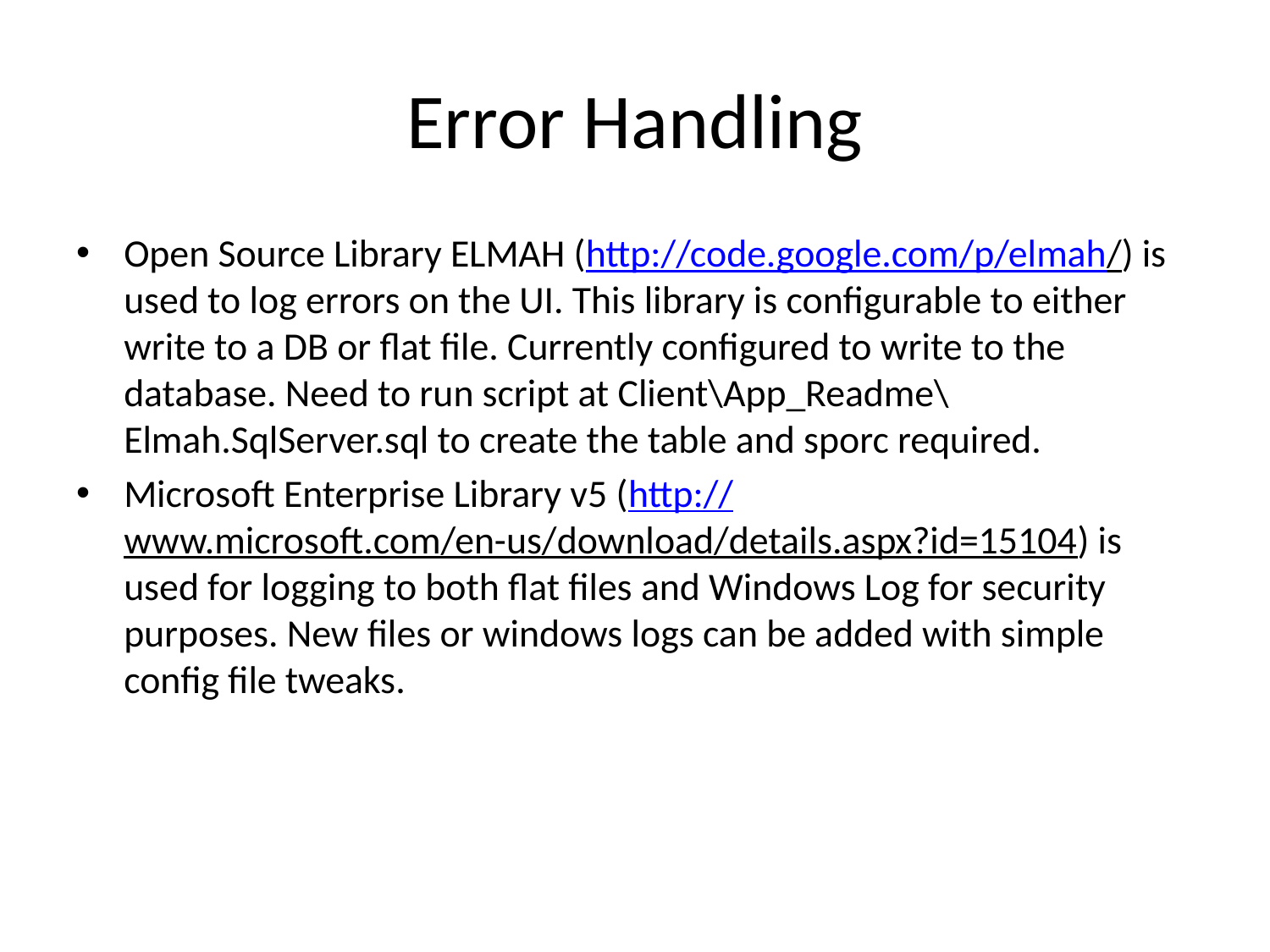

# Error Handling
Open Source Library ELMAH (http://code.google.com/p/elmah/) is used to log errors on the UI. This library is configurable to either write to a DB or flat file. Currently configured to write to the database. Need to run script at Client\App_Readme\Elmah.SqlServer.sql to create the table and sporc required.
Microsoft Enterprise Library v5 (http://www.microsoft.com/en-us/download/details.aspx?id=15104) is used for logging to both flat files and Windows Log for security purposes. New files or windows logs can be added with simple config file tweaks.